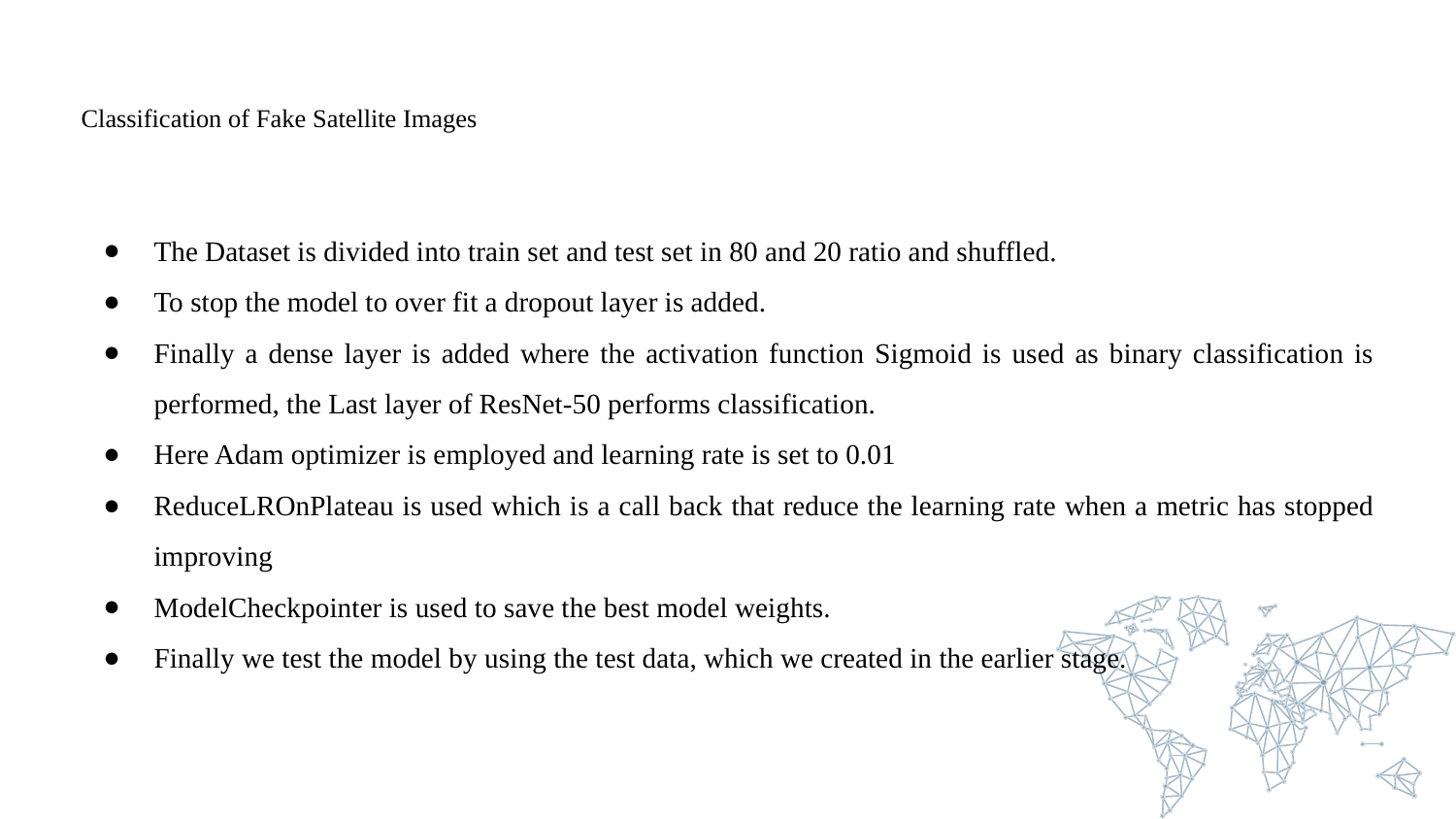

# Classification of Fake Satellite Images
The Dataset is divided into train set and test set in 80 and 20 ratio and shuffled.
To stop the model to over fit a dropout layer is added.
Finally a dense layer is added where the activation function Sigmoid is used as binary classification is performed, the Last layer of ResNet-50 performs classification.
Here Adam optimizer is employed and learning rate is set to 0.01
ReduceLROnPlateau is used which is a call back that reduce the learning rate when a metric has stopped improving
ModelCheckpointer is used to save the best model weights.
Finally we test the model by using the test data, which we created in the earlier stage.